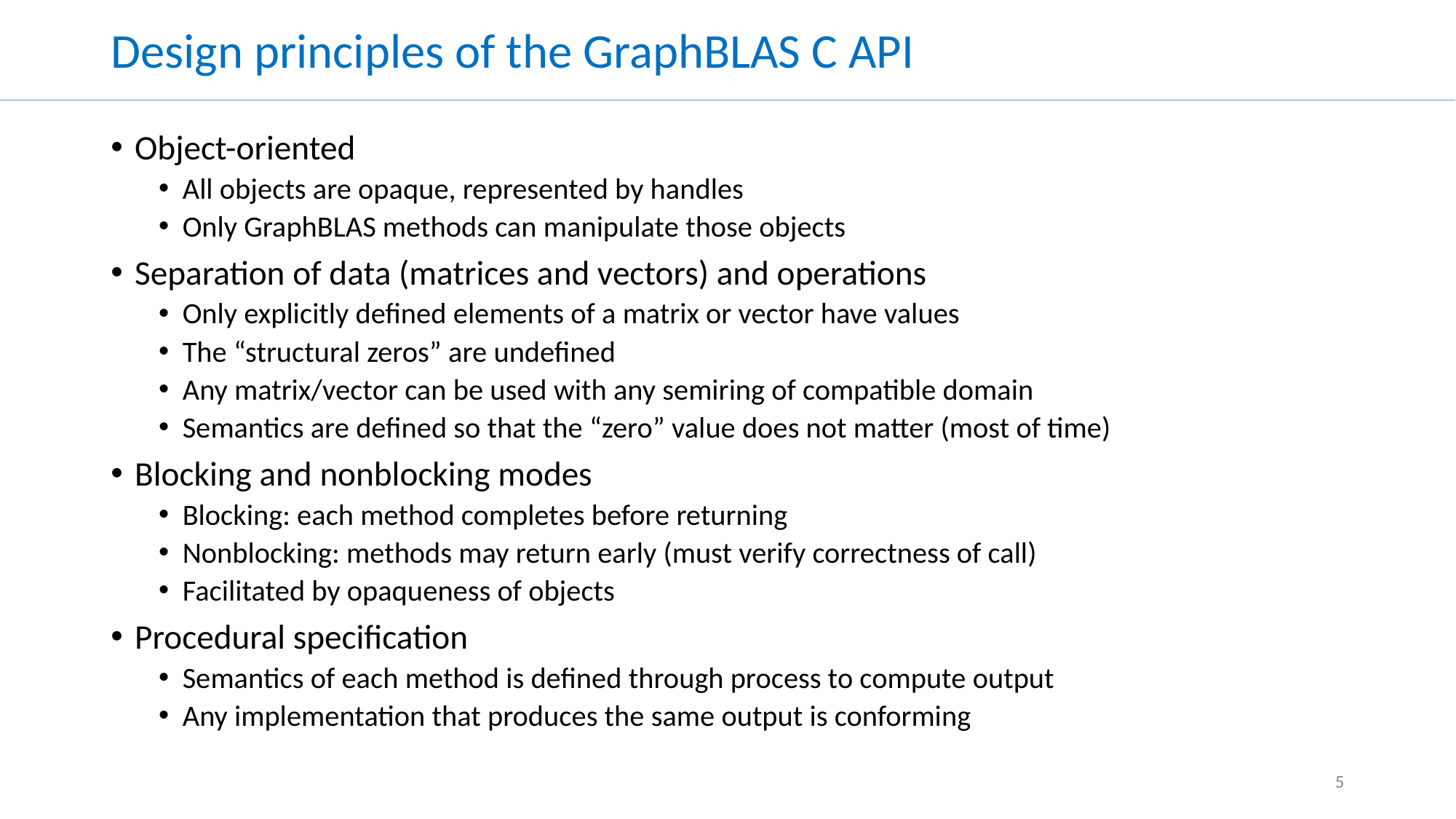

# Design principles of the GraphBLAS C API
Object-oriented
All objects are opaque, represented by handles
Only GraphBLAS methods can manipulate those objects
Separation of data (matrices and vectors) and operations
Only explicitly defined elements of a matrix or vector have values
The “structural zeros” are undefined
Any matrix/vector can be used with any semiring of compatible domain
Semantics are defined so that the “zero” value does not matter (most of time)
Blocking and nonblocking modes
Blocking: each method completes before returning
Nonblocking: methods may return early (must verify correctness of call)
Facilitated by opaqueness of objects
Procedural specification
Semantics of each method is defined through process to compute output
Any implementation that produces the same output is conforming
5